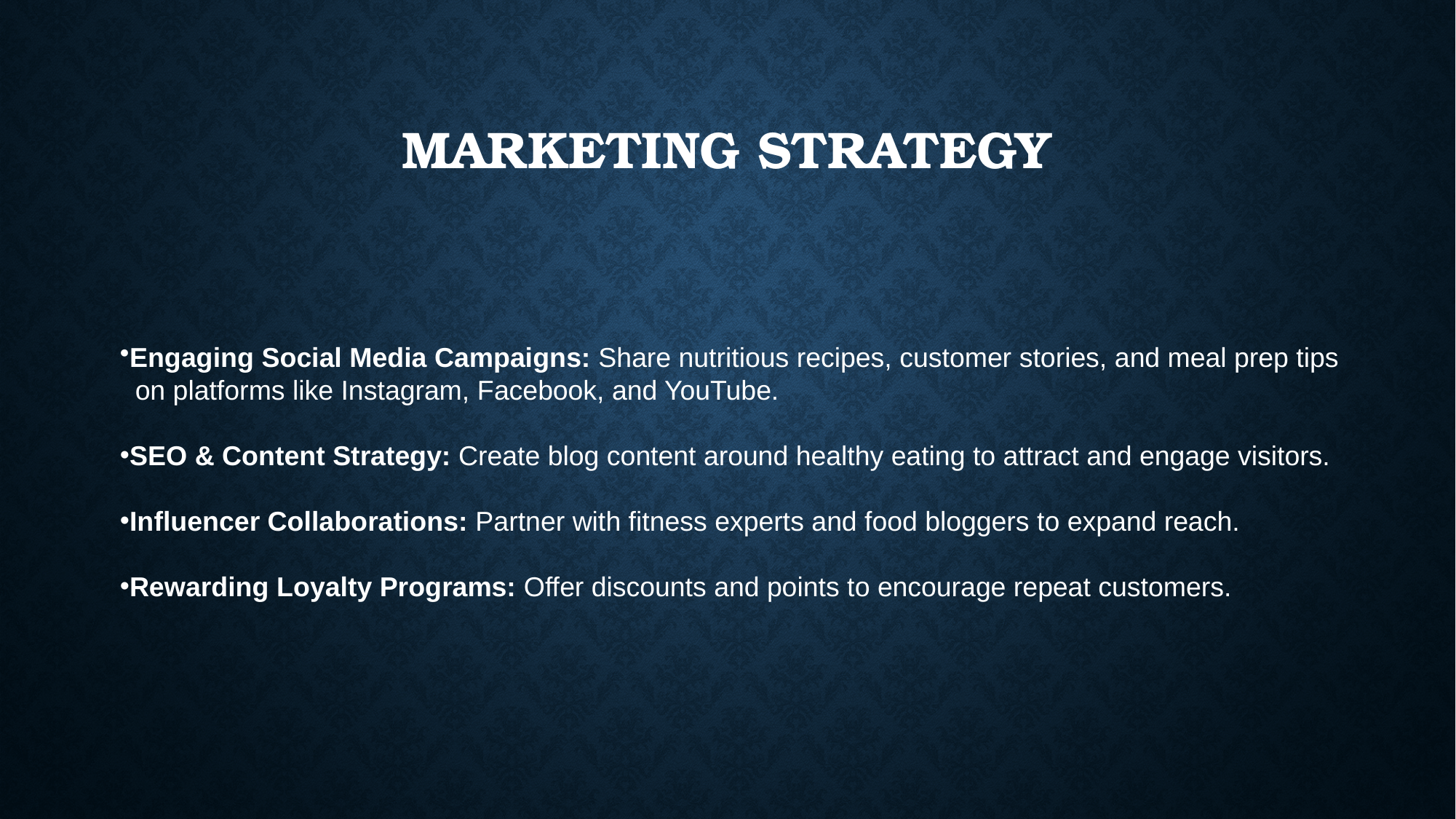

# MARKETING STRATEGY

Engaging Social Media Campaigns: Share nutritious recipes, customer stories, and meal prep tips
  on platforms like Instagram, Facebook, and YouTube.

SEO & Content Strategy: Create blog content around healthy eating to attract and engage visitors.

Influencer Collaborations: Partner with fitness experts and food bloggers to expand reach.

Rewarding Loyalty Programs: Offer discounts and points to encourage repeat customers.